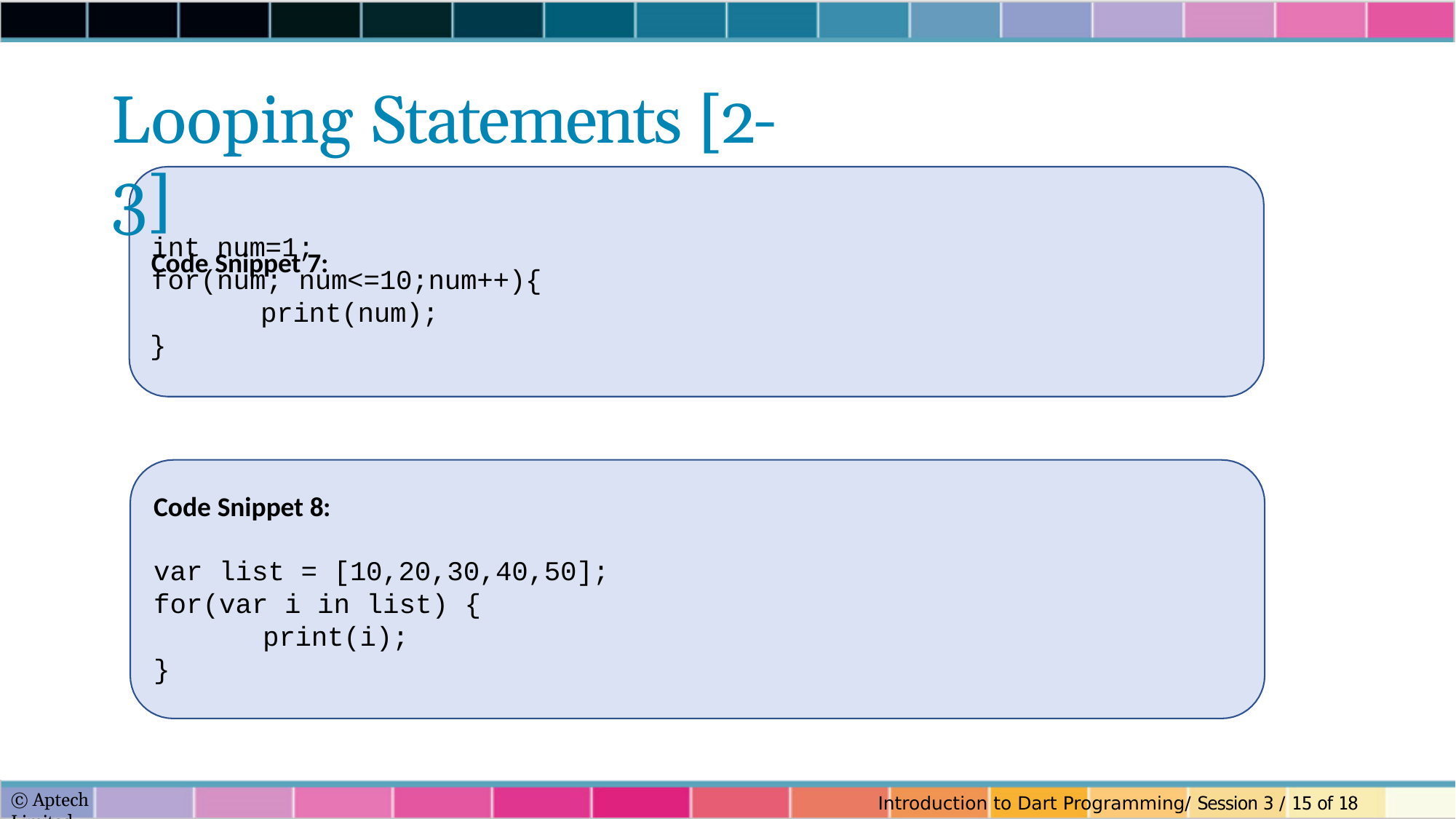

# Looping Statements [2-3]
Code Snippet 7:

int num=1;
for(num; num<=10;num++){ print(num);
}

Code Snippet 8:
var list = [10,20,30,40,50];
for(var i in list) {
print(i);
}
© Aptech Limited
Introduction to Dart Programming/ Session 3 / 15 of 18